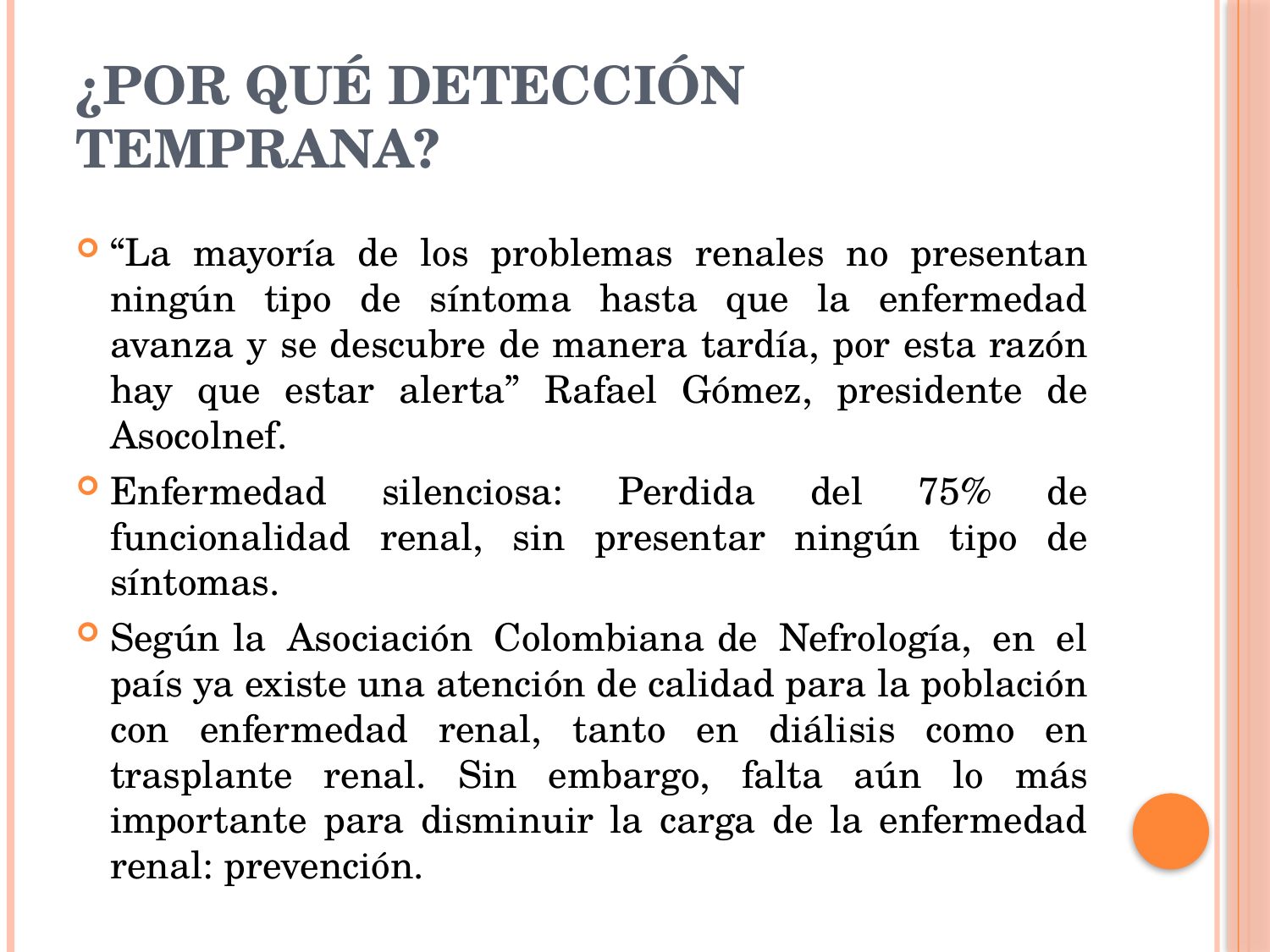

# ¿Por qué detección temprana?
“La mayoría de los problemas renales no presentan ningún tipo de síntoma hasta que la enfermedad avanza y se descubre de manera tardía, por esta razón hay que estar alerta” Rafael Gómez, presidente de Asocolnef.
Enfermedad silenciosa: Perdida del 75% de funcionalidad renal, sin presentar ningún tipo de síntomas.
Según la Asociación Colombiana de Nefrología, en el país ya existe una atención de calidad para la población con enfermedad renal, tanto en diálisis como en trasplante renal. Sin embargo, falta aún lo más importante para disminuir la carga de la enfermedad renal: prevención.